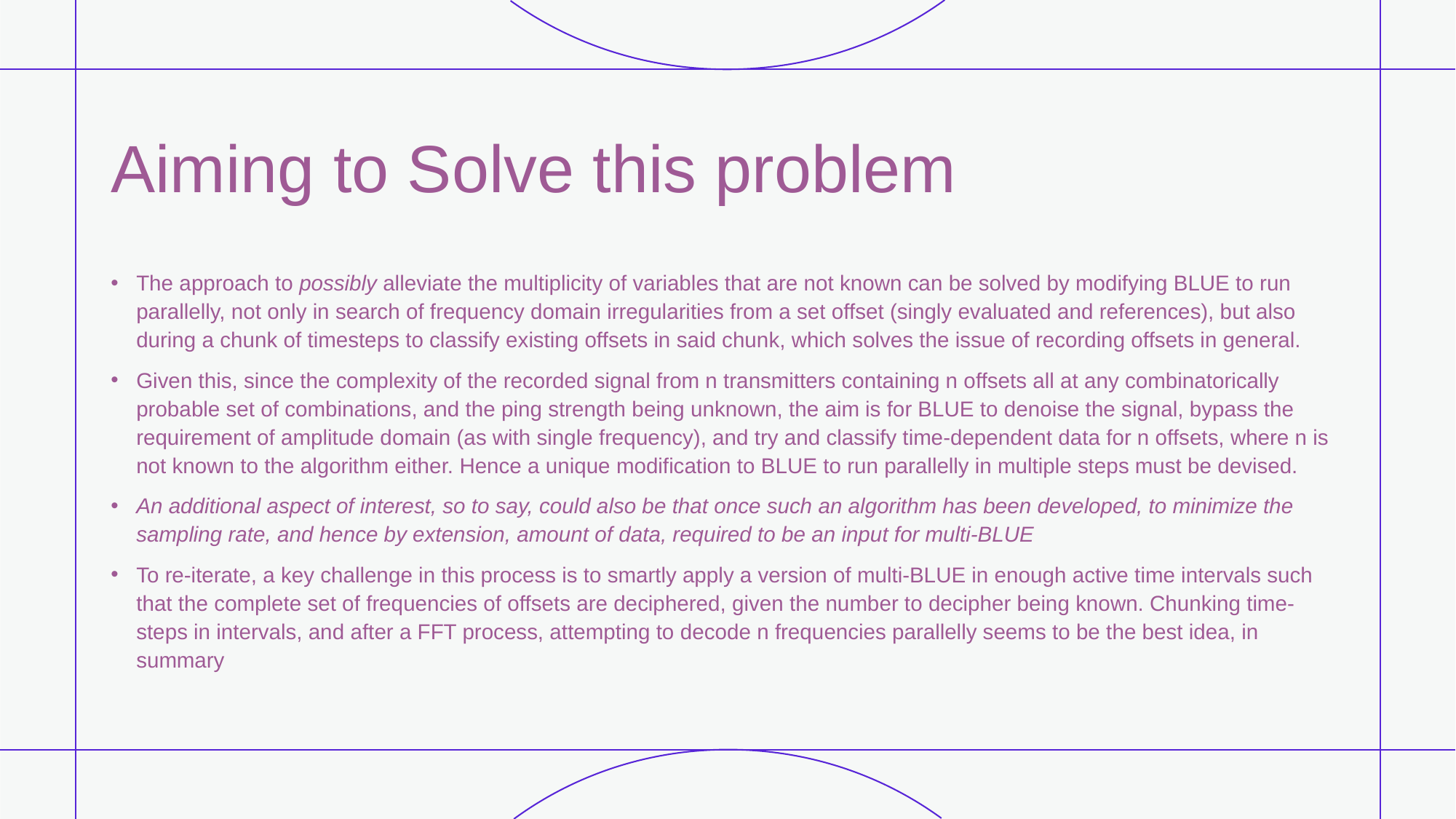

# Aiming to Solve this problem
The approach to possibly alleviate the multiplicity of variables that are not known can be solved by modifying BLUE to run parallelly, not only in search of frequency domain irregularities from a set offset (singly evaluated and references), but also during a chunk of timesteps to classify existing offsets in said chunk, which solves the issue of recording offsets in general.
Given this, since the complexity of the recorded signal from n transmitters containing n offsets all at any combinatorically probable set of combinations, and the ping strength being unknown, the aim is for BLUE to denoise the signal, bypass the requirement of amplitude domain (as with single frequency), and try and classify time-dependent data for n offsets, where n is not known to the algorithm either. Hence a unique modification to BLUE to run parallelly in multiple steps must be devised.
An additional aspect of interest, so to say, could also be that once such an algorithm has been developed, to minimize the sampling rate, and hence by extension, amount of data, required to be an input for multi-BLUE
To re-iterate, a key challenge in this process is to smartly apply a version of multi-BLUE in enough active time intervals such that the complete set of frequencies of offsets are deciphered, given the number to decipher being known. Chunking time-steps in intervals, and after a FFT process, attempting to decode n frequencies parallelly seems to be the best idea, in summary